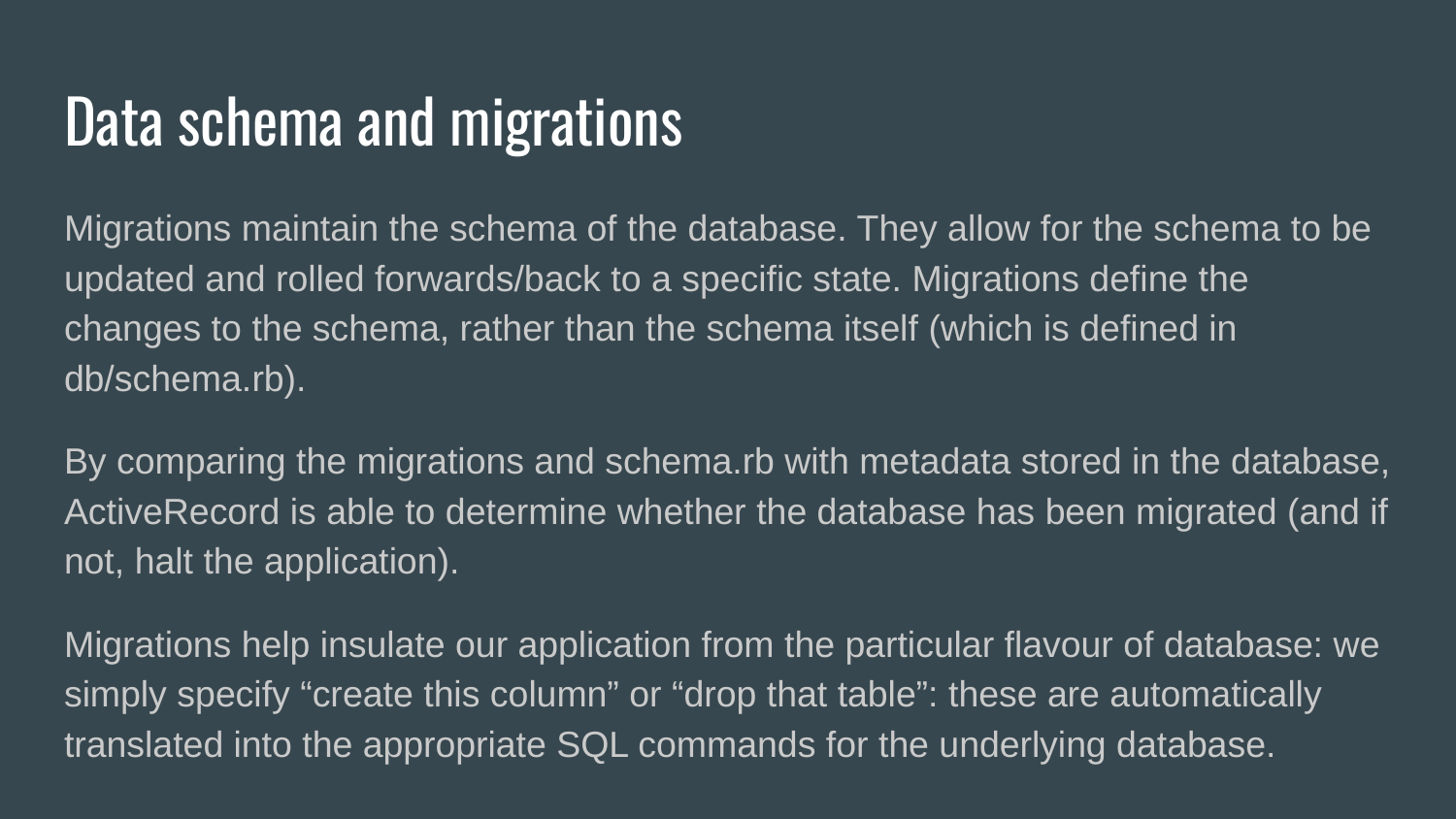

# Data schema and migrations
Migrations maintain the schema of the database. They allow for the schema to be updated and rolled forwards/back to a specific state. Migrations define the changes to the schema, rather than the schema itself (which is defined in db/schema.rb).
By comparing the migrations and schema.rb with metadata stored in the database, ActiveRecord is able to determine whether the database has been migrated (and if not, halt the application).
Migrations help insulate our application from the particular flavour of database: we simply specify “create this column” or “drop that table”: these are automatically translated into the appropriate SQL commands for the underlying database.